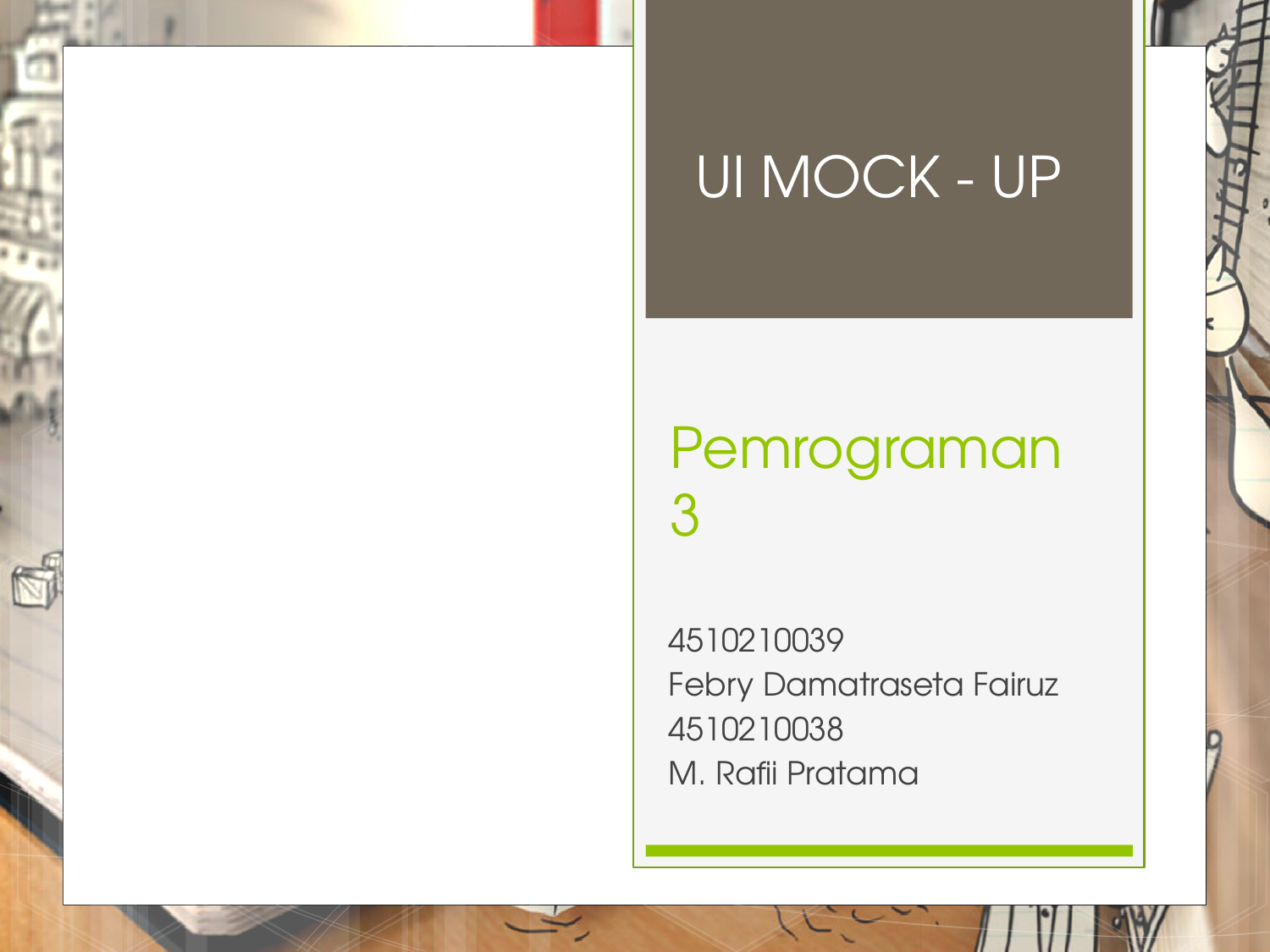

UI MOCK - UP
# Pemrograman 3
4510210039
Febry Damatraseta Fairuz
4510210038
M. Rafii Pratama